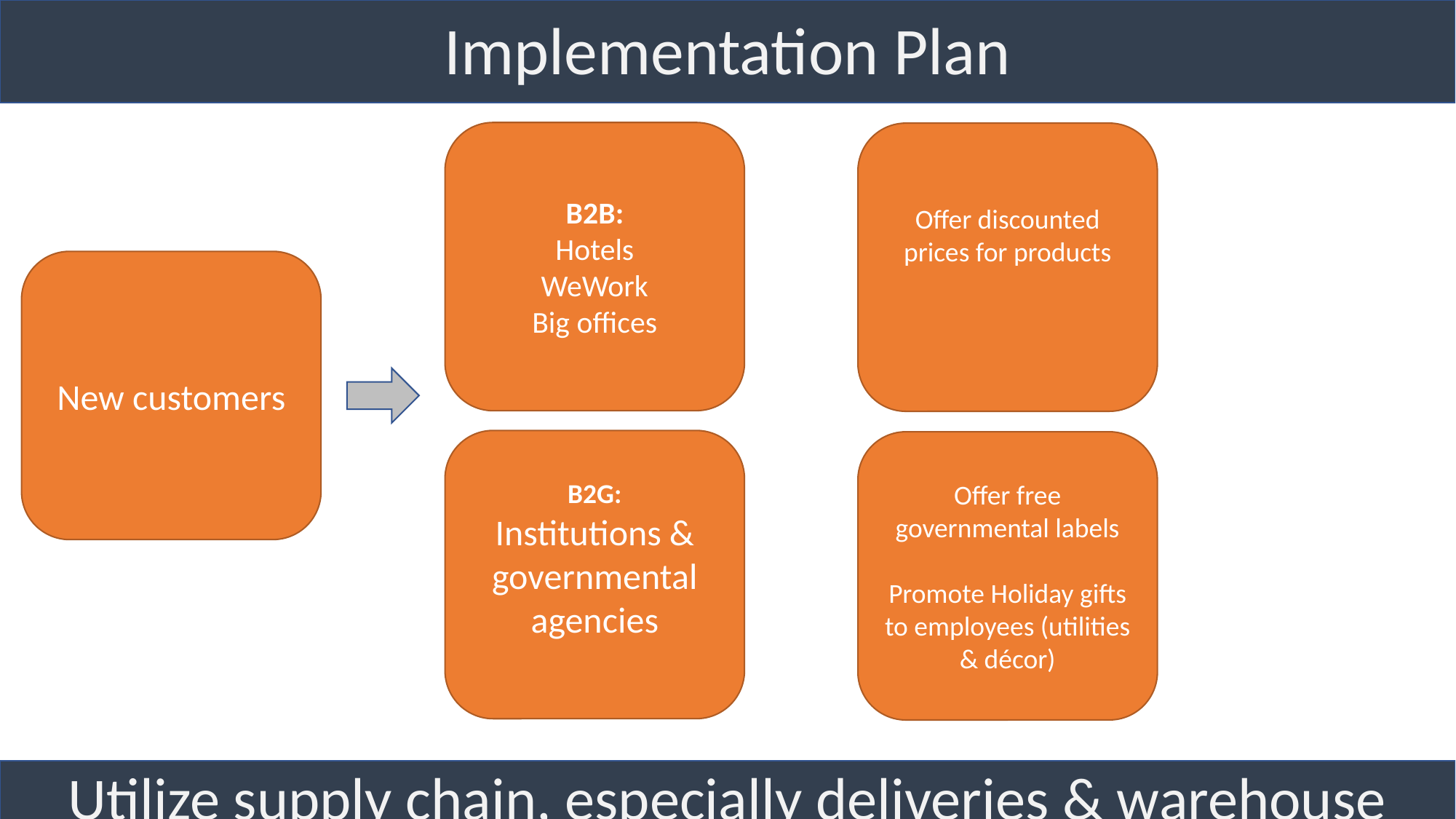

# Implementation Plan
B2B:
Hotels
WeWork
Big offices
Offer discounted prices for products

New customers

B2G:
Institutions & governmental agencies

Offer free governmental labels

Promote Holiday gifts to employees (utilities & décor)
Utilize supply chain, especially deliveries & warehouse